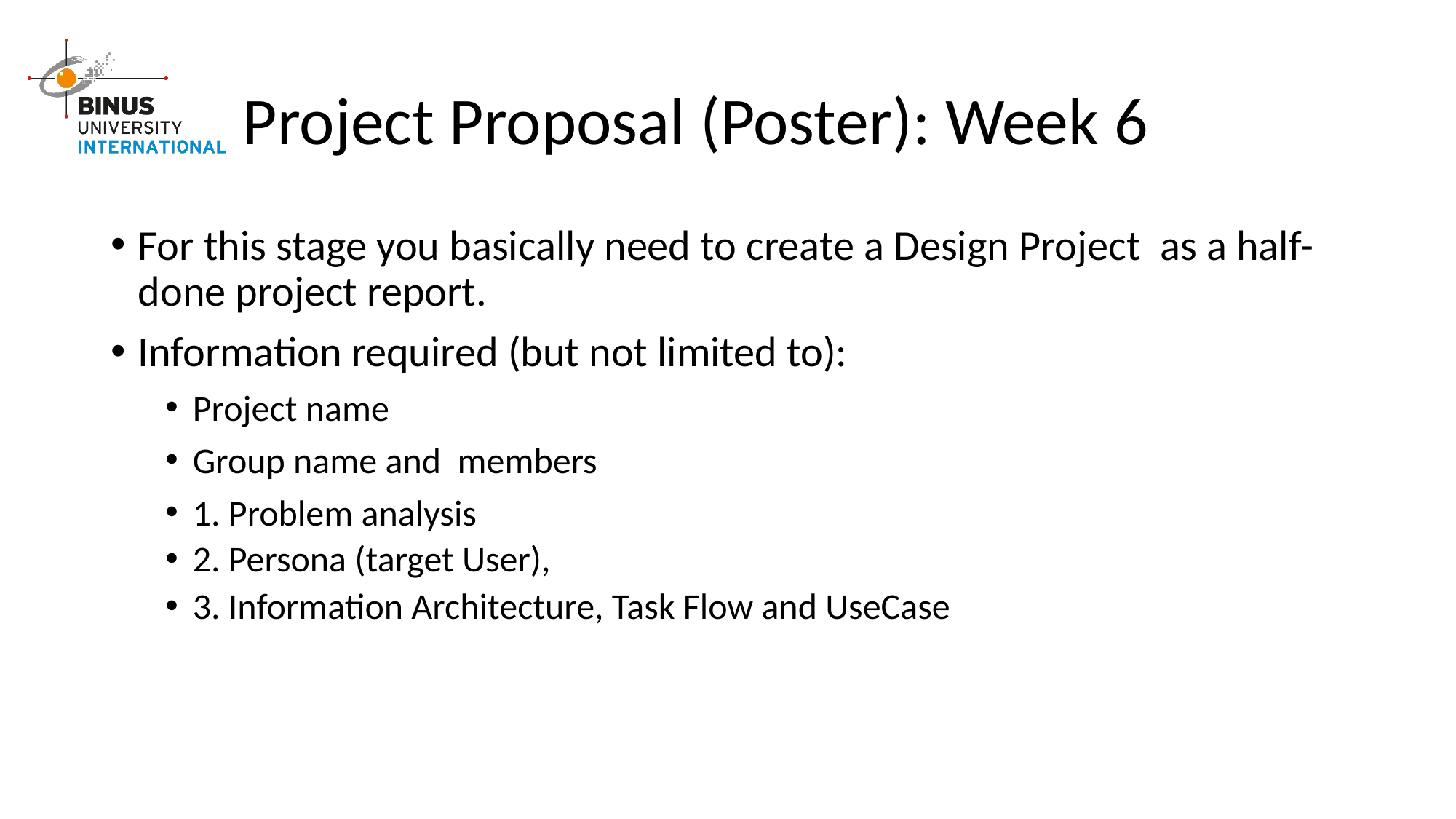

# Project Proposal (Poster): Week 6
For this stage you basically need to create a Design Project  as a half-done project report.
Information required (but not limited to):
Project name
Group name and  members
1. Problem analysis
2. Persona (target User),
3. Information Architecture, Task Flow and UseCase